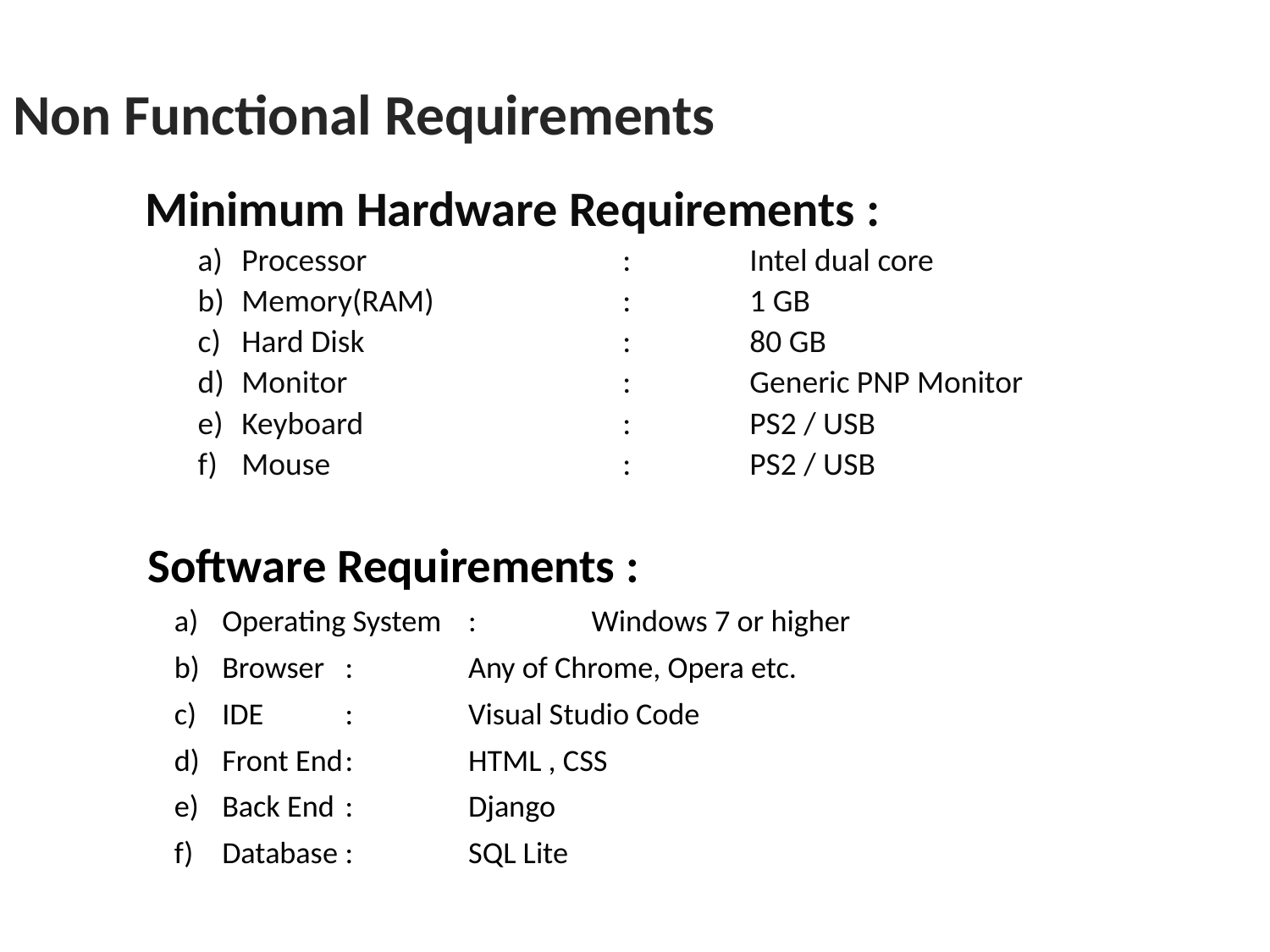

Non Functional Requirements
Minimum Hardware Requirements :
Processor			:	Intel dual core
Memory(RAM)		:	1 GB
Hard Disk			:	80 GB
Monitor			:	Generic PNP Monitor
Keyboard			:	PS2 / USB
Mouse			:	PS2 / USB
Software Requirements :
Operating System		:	Windows 7 or higher
Browser			:	Any of Chrome, Opera etc.
IDE			:	Visual Studio Code
Front End			:	HTML , CSS
Back End			:	Django
Database			:	SQL Lite